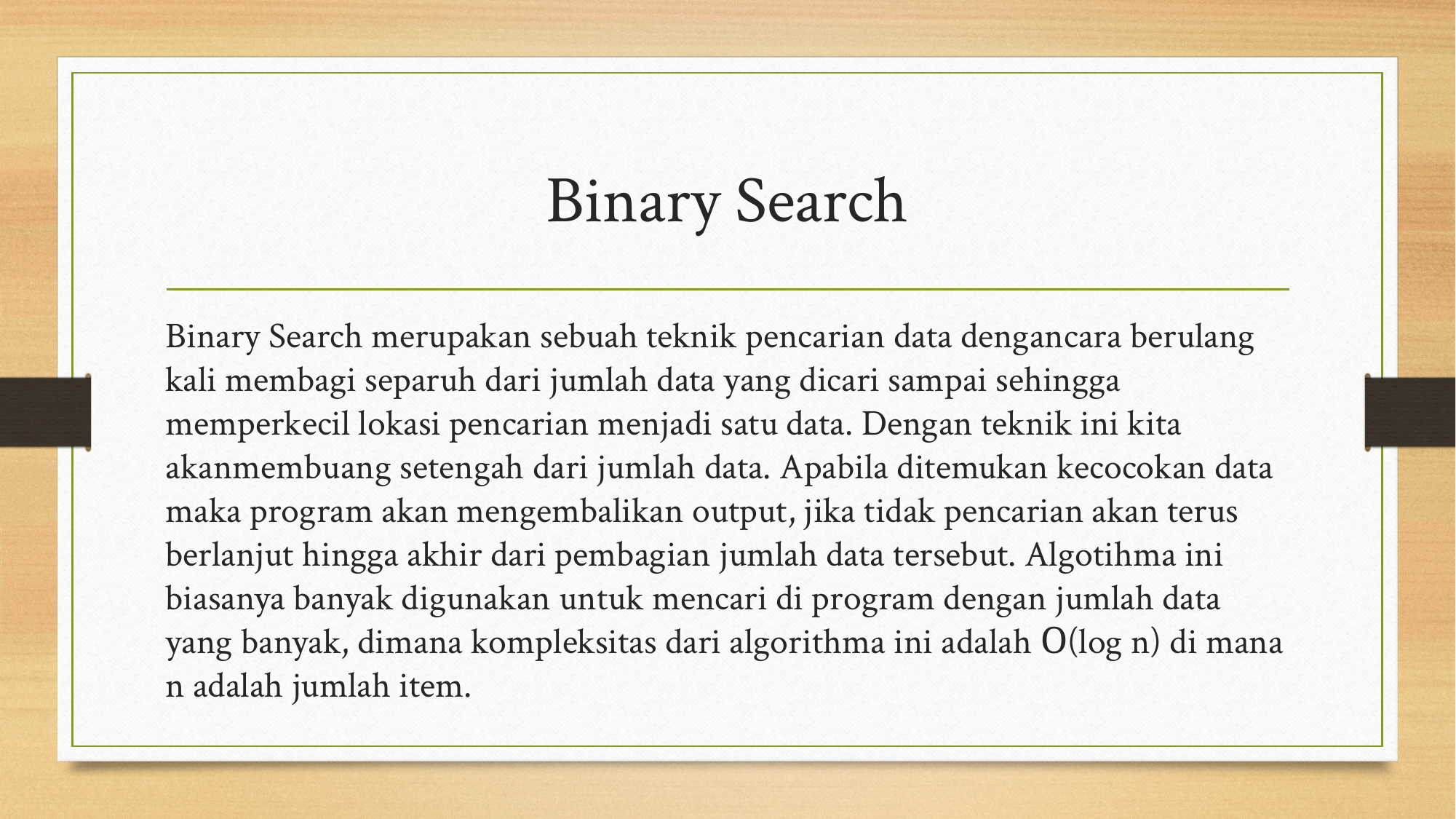

# Binary Search
Binary Search merupakan sebuah teknik pencarian data dengancara berulang kali membagi separuh dari jumlah data yang dicari sampai sehingga memperkecil lokasi pencarian menjadi satu data. Dengan teknik ini kita akanmembuang setengah dari jumlah data. Apabila ditemukan kecocokan data maka program akan mengembalikan output, jika tidak pencarian akan terus berlanjut hingga akhir dari pembagian jumlah data tersebut. Algotihma ini biasanya banyak digunakan untuk mencari di program dengan jumlah data yang banyak, dimana kompleksitas dari algorithma ini adalah Ο(log n) di mana n adalah jumlah item.